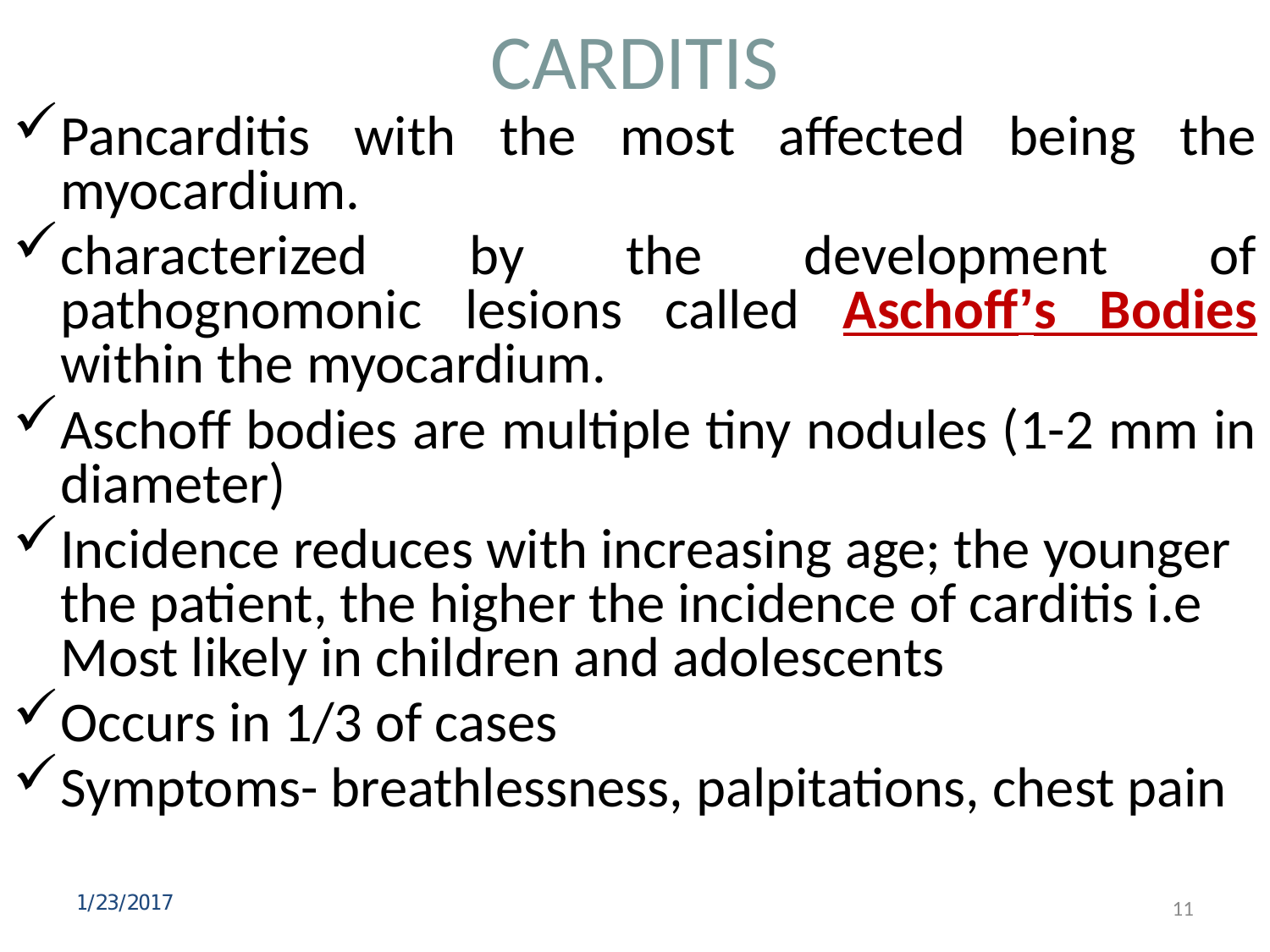

# CARDITIS
Pancarditis with the most affected being the myocardium.
characterized by the development of pathognomonic lesions called Aschoff’s Bodies within the myocardium.
Aschoff bodies are multiple tiny nodules (1-2 mm in diameter)
Incidence reduces with increasing age; the younger the patient, the higher the incidence of carditis i.e  Most likely in children and adolescents
Occurs in 1/3 of cases
Symptoms- breathlessness, palpitations, chest pain
1/23/2017
11